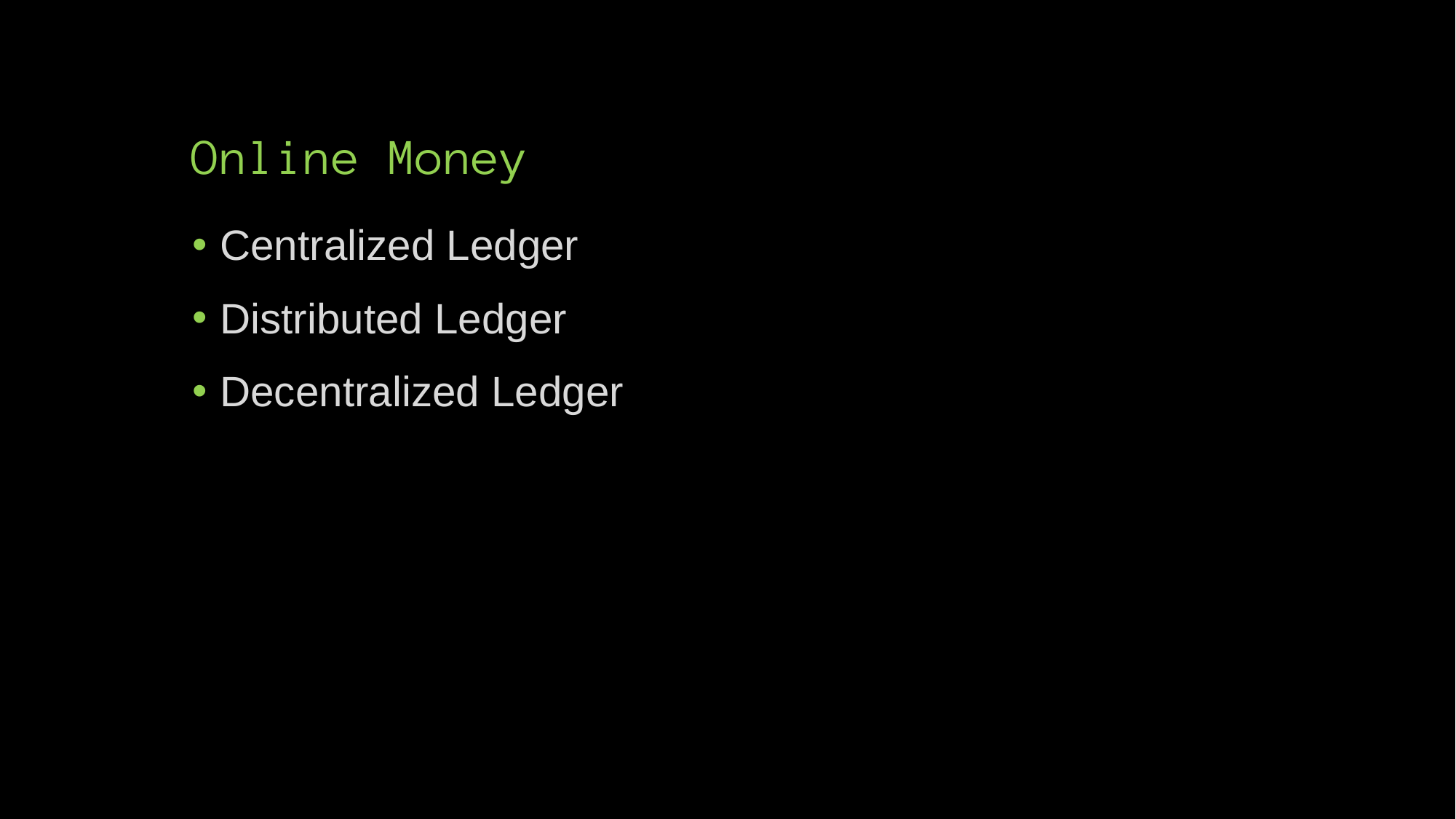

# Online Money
Centralized Ledger
Distributed Ledger
Decentralized Ledger